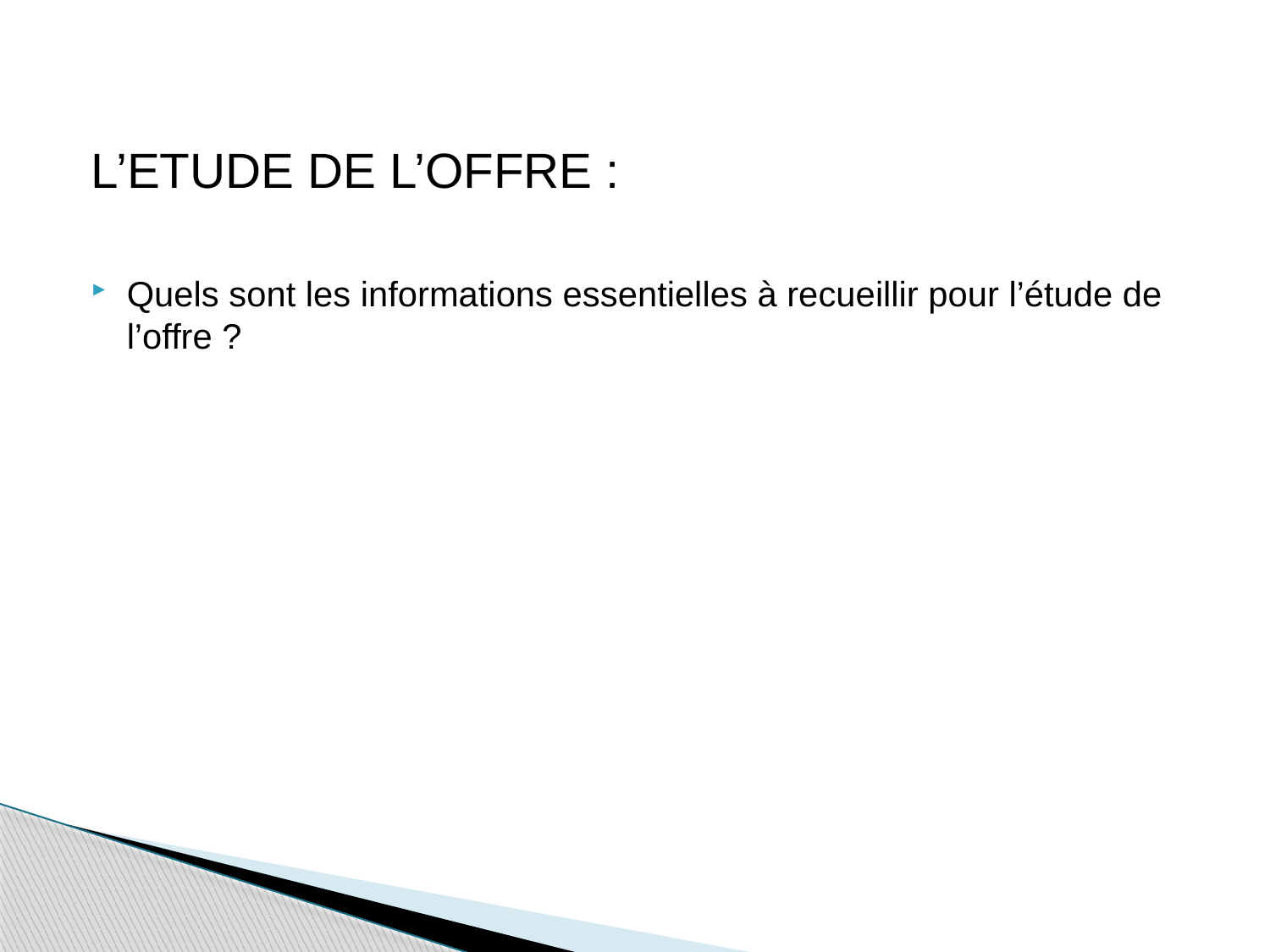

L’ETUDE DE L’OFFRE :

Quels sont les informations essentielles à recueillir pour l’étude de l’offre ?